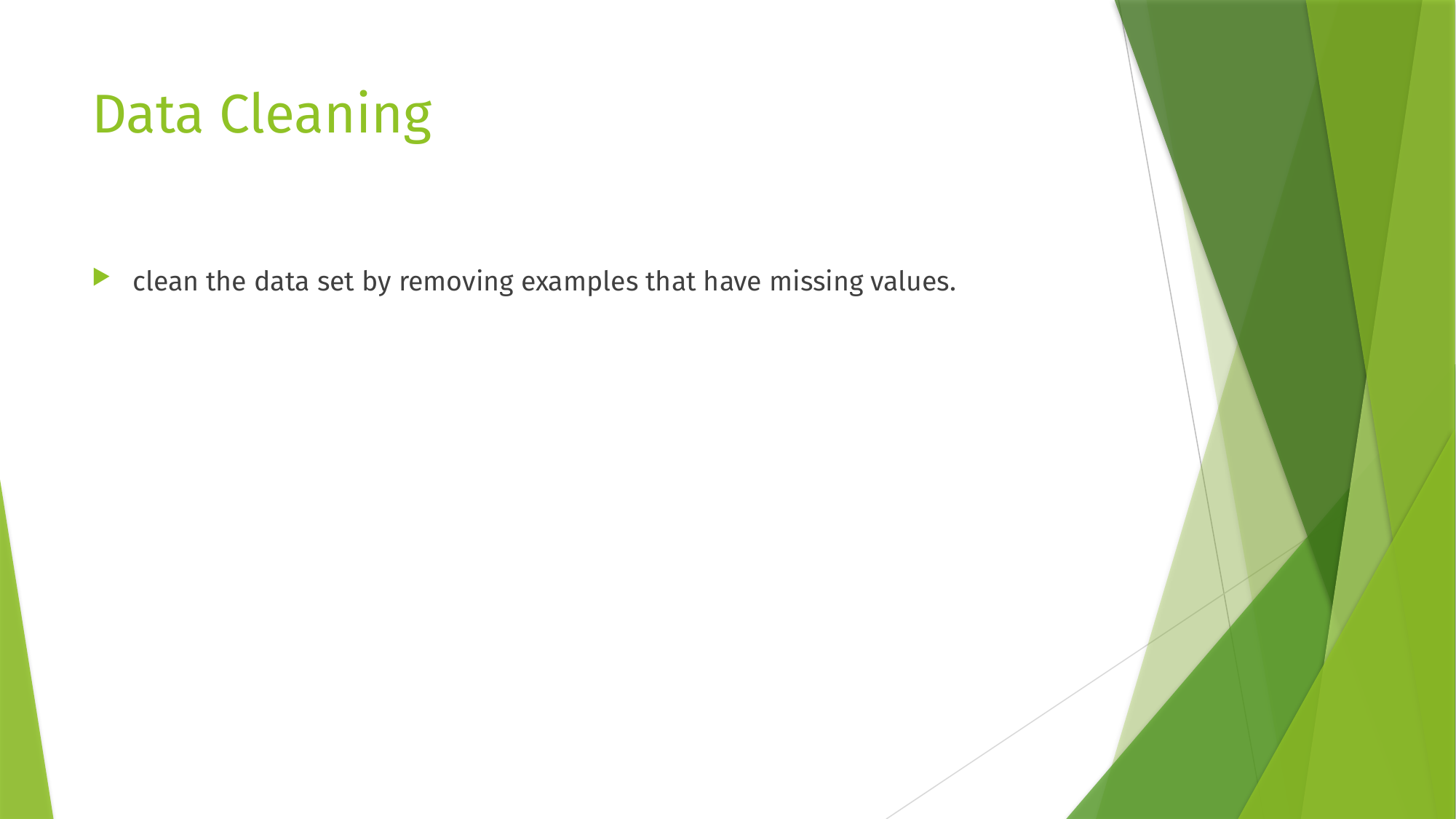

# Data Cleaning
clean the data set by removing examples that have missing values.